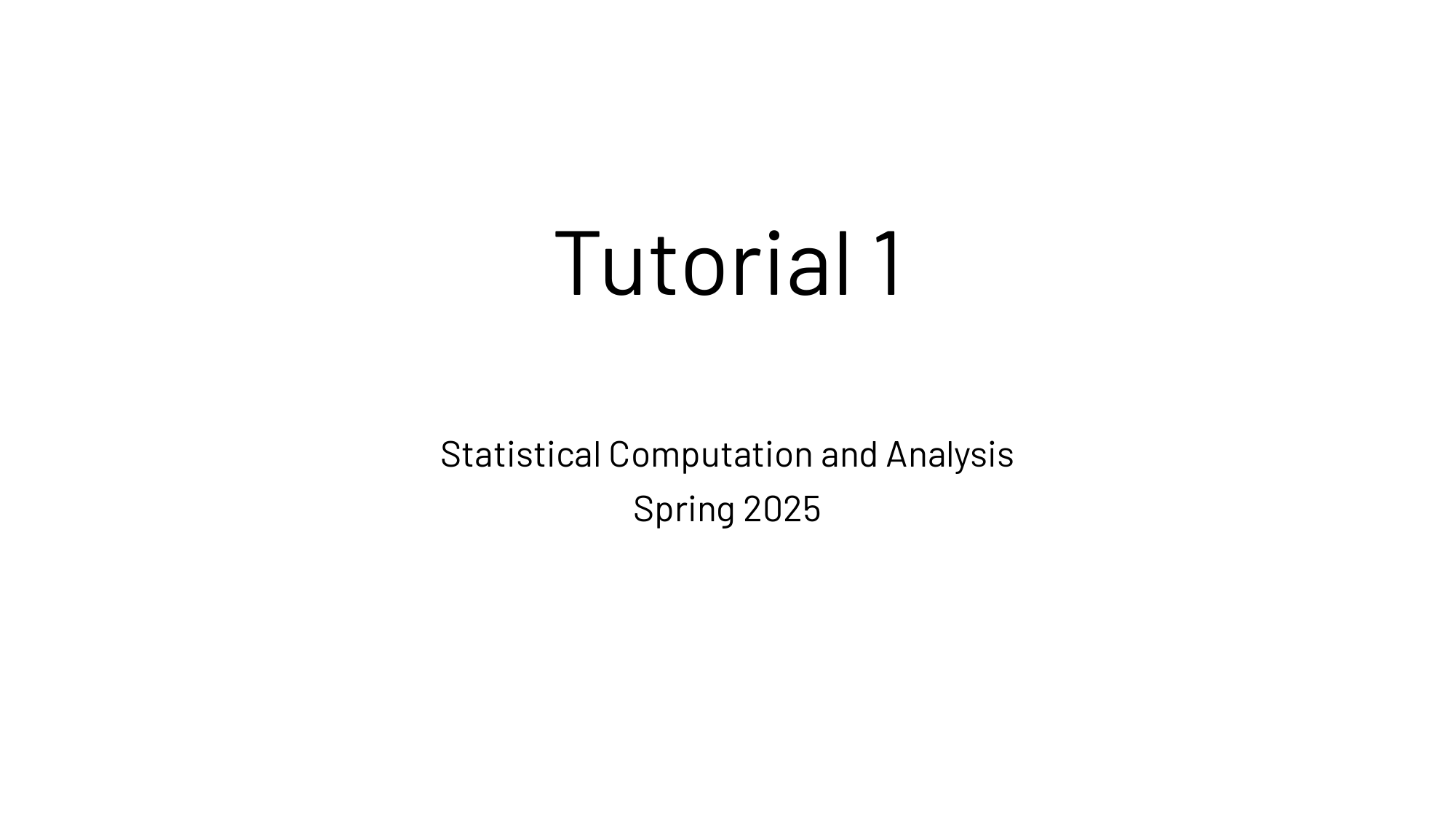

# Tutorial 1
Statistical Computation and Analysis
Spring 2025